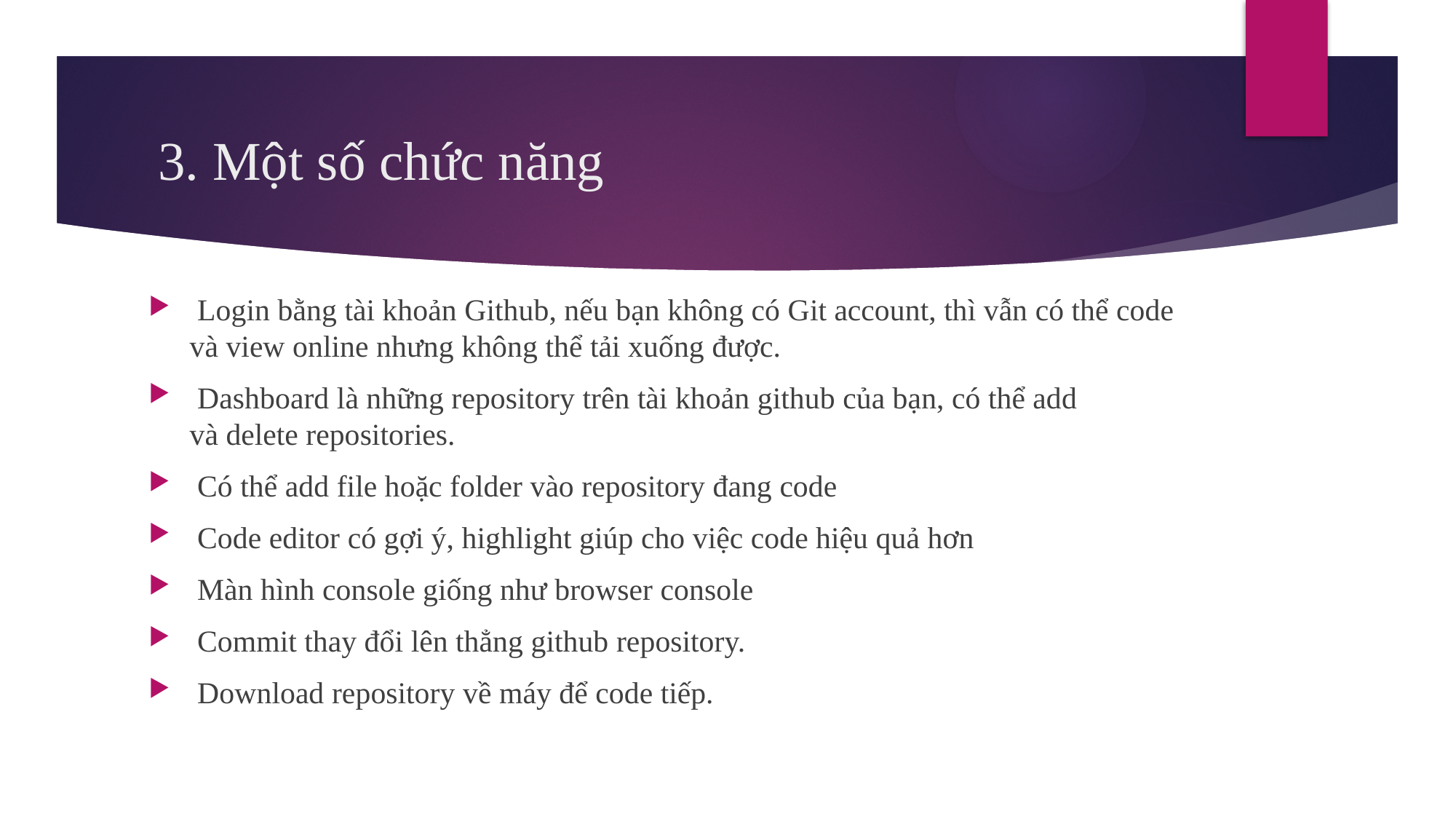

# 3. Một số chức năng
 Login bằng tài khoản Github, nếu bạn không có Git account, thì vẫn có thể code và view online nhưng không thể tải xuống được.
 Dashboard là những repository trên tài khoản github của bạn, có thể add và delete repositories.
 Có thể add file hoặc folder vào repository đang code
 Code editor có gợi ý, highlight giúp cho việc code hiệu quả hơn
 Màn hình console giống như browser console
 Commit thay đổi lên thẳng github repository.
 Download repository về máy để code tiếp.